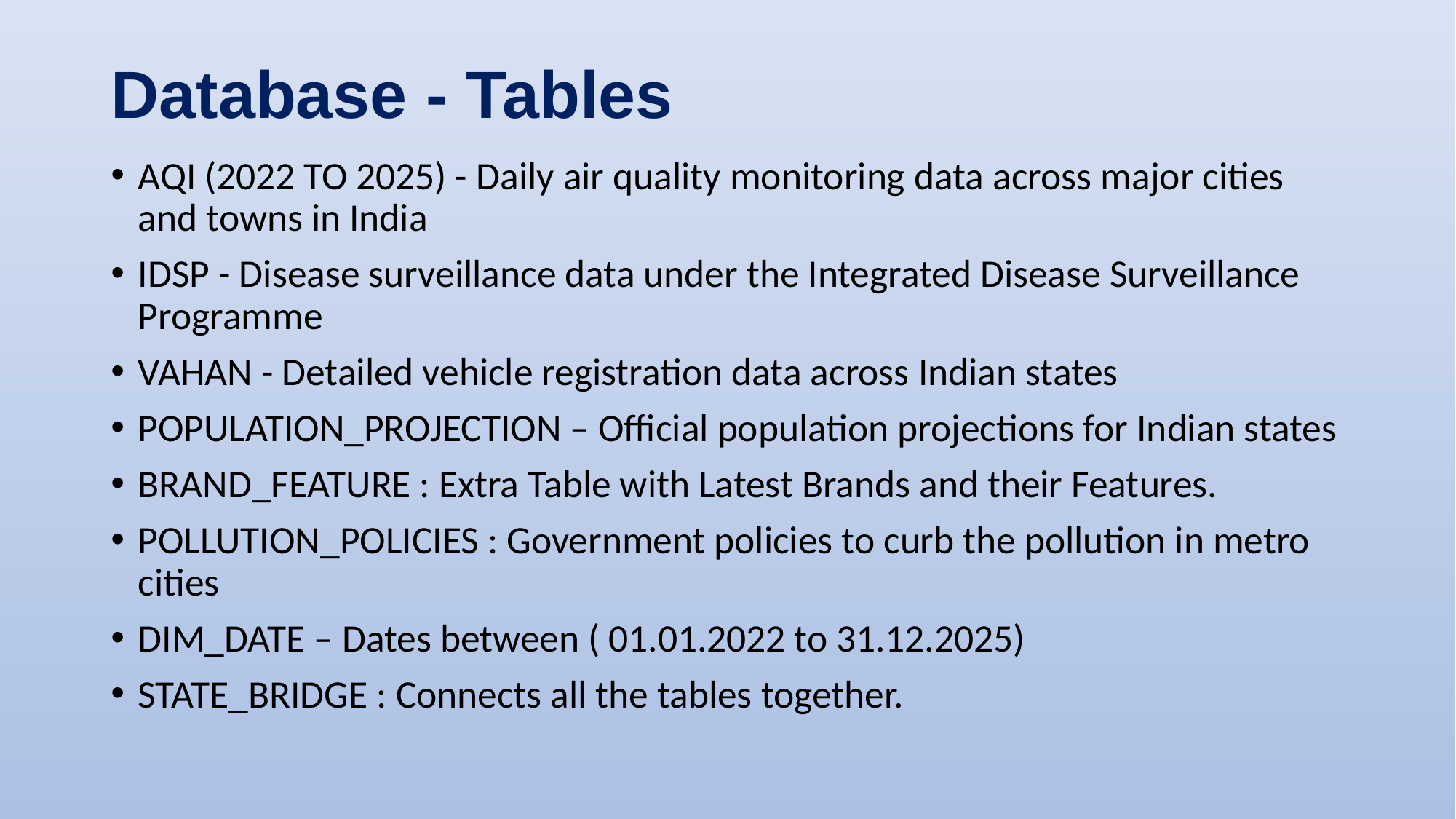

# Database - Tables
AQI (2022 TO 2025) - Daily air quality monitoring data across major cities and towns in India
IDSP - Disease surveillance data under the Integrated Disease Surveillance Programme
VAHAN - Detailed vehicle registration data across Indian states
POPULATION_PROJECTION – Official population projections for Indian states
BRAND_FEATURE : Extra Table with Latest Brands and their Features.
POLLUTION_POLICIES : Government policies to curb the pollution in metro cities
DIM_DATE – Dates between ( 01.01.2022 to 31.12.2025)
STATE_BRIDGE : Connects all the tables together.